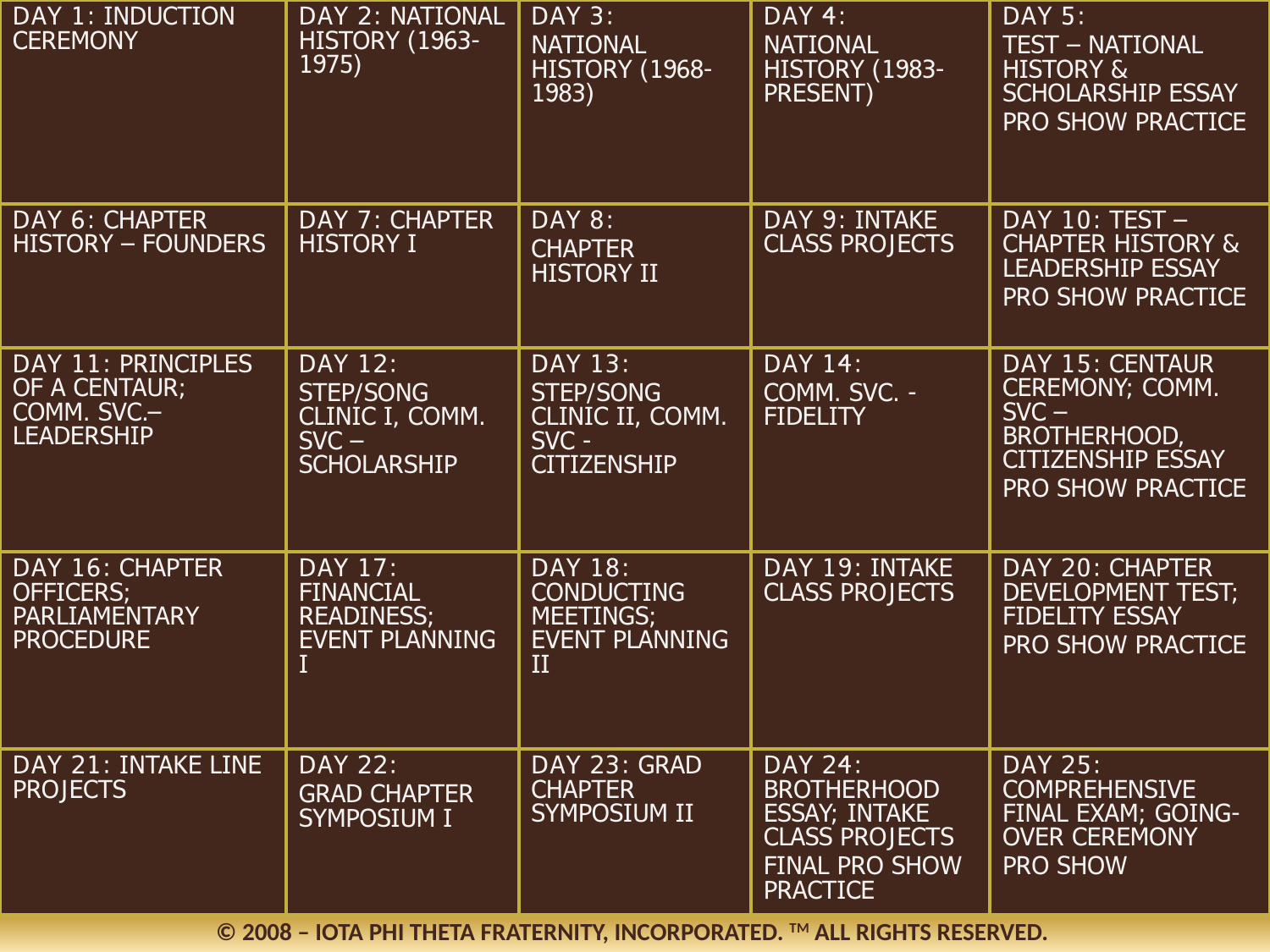

| DAY 1: INDUCTION CEREMONY | DAY 2: NATIONAL HISTORY (1963-1975) | DAY 3: NATIONAL HISTORY (1968-1983) | DAY 4: NATIONAL HISTORY (1983-PRESENT) | DAY 5: TEST – NATIONAL HISTORY & SCHOLARSHIP ESSAY PRO SHOW PRACTICE |
| --- | --- | --- | --- | --- |
| DAY 6: CHAPTER HISTORY – FOUNDERS | DAY 7: CHAPTER HISTORY I | DAY 8: CHAPTER HISTORY II | DAY 9: INTAKE CLASS PROJECTS | DAY 10: TEST – CHAPTER HISTORY & LEADERSHIP ESSAY PRO SHOW PRACTICE |
| DAY 11: PRINCIPLES OF A CENTAUR; COMM. SVC.– LEADERSHIP | DAY 12: STEP/SONG CLINIC I, COMM. SVC – SCHOLARSHIP | DAY 13: STEP/SONG CLINIC II, COMM. SVC - CITIZENSHIP | DAY 14: COMM. SVC. - FIDELITY | DAY 15: CENTAUR CEREMONY; COMM. SVC – BROTHERHOOD, CITIZENSHIP ESSAY PRO SHOW PRACTICE |
| DAY 16: CHAPTER OFFICERS; PARLIAMENTARY PROCEDURE | DAY 17: FINANCIAL READINESS; EVENT PLANNING I | DAY 18: CONDUCTING MEETINGS; EVENT PLANNING II | DAY 19: INTAKE CLASS PROJECTS | DAY 20: CHAPTER DEVELOPMENT TEST; FIDELITY ESSAY PRO SHOW PRACTICE |
| DAY 21: INTAKE LINE PROJECTS | DAY 22: GRAD CHAPTER SYMPOSIUM I | DAY 23: GRAD CHAPTER SYMPOSIUM II | DAY 24: BROTHERHOOD ESSAY; INTAKE CLASS PROJECTS FINAL PRO SHOW PRACTICE | DAY 25: COMPREHENSIVE FINAL EXAM; GOING-OVER CEREMONY PRO SHOW |